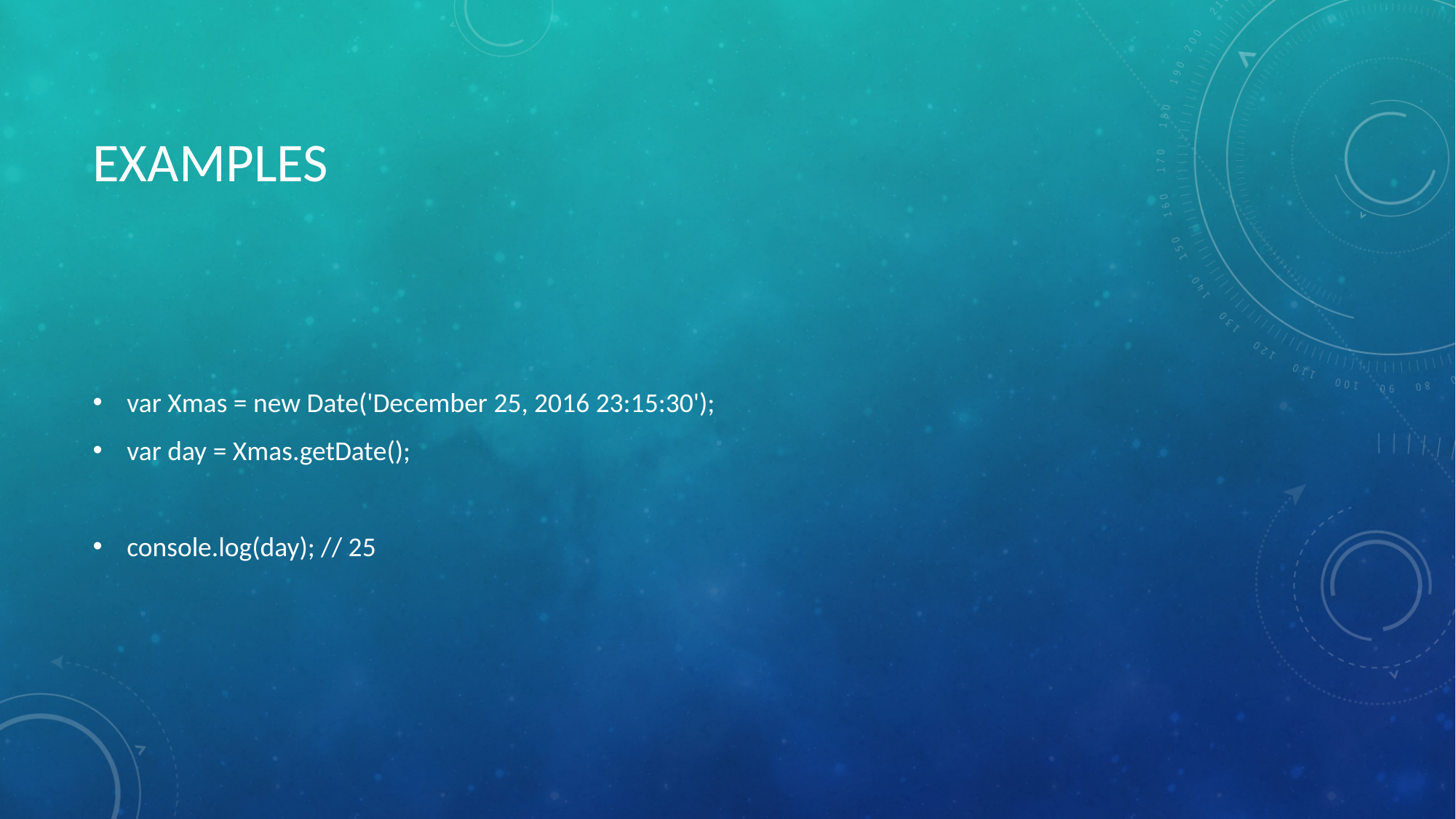

# Examples
var Xmas = new Date('December 25, 2016 23:15:30');
var day = Xmas.getDate();

console.log(day); // 25